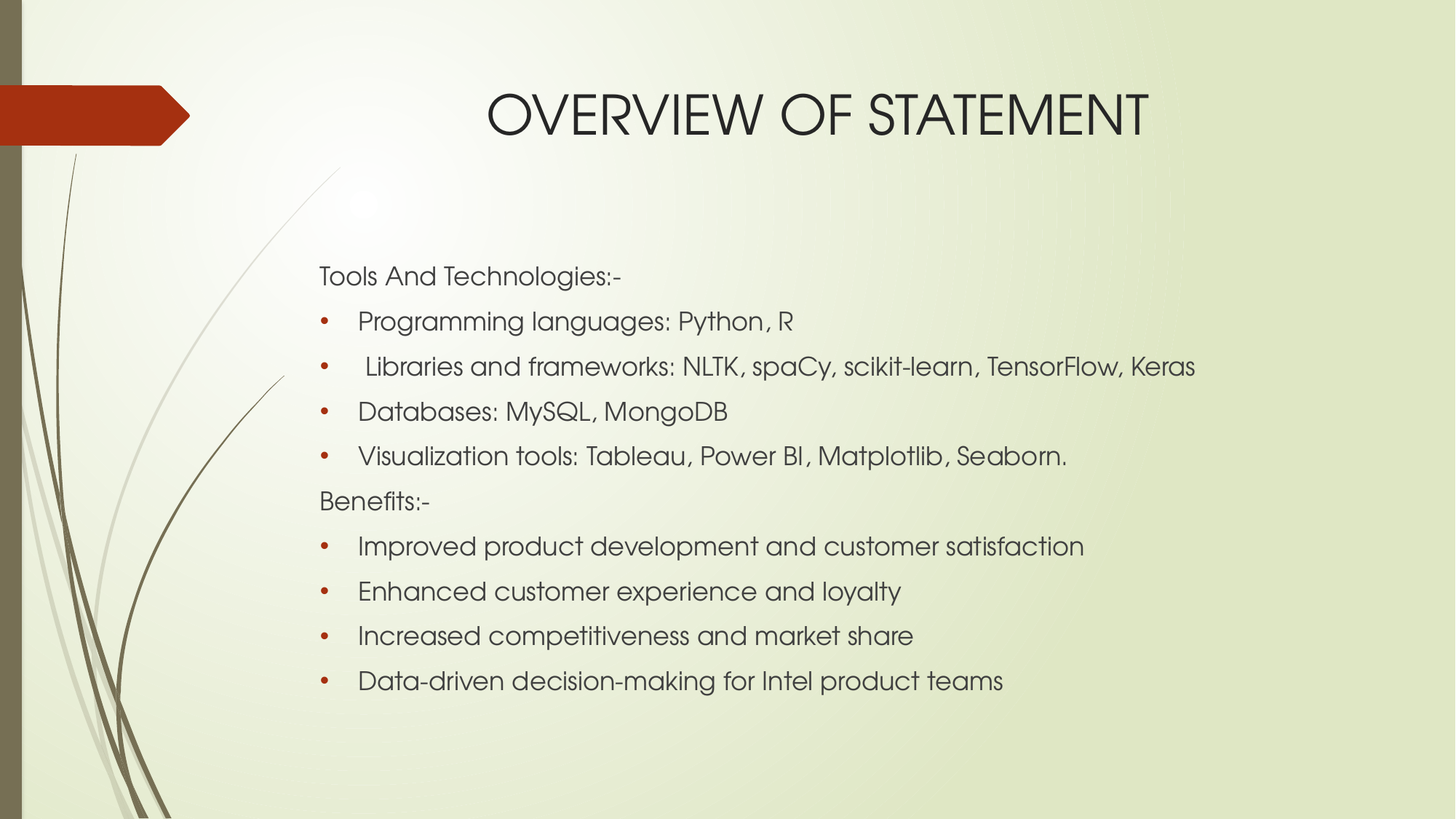

# OVERVIEW OF STATEMENT
Tools And Technologies:-
Programming languages: Python, R
 Libraries and frameworks: NLTK, spaCy, scikit-learn, TensorFlow, Keras
Databases: MySQL, MongoDB
Visualization tools: Tableau, Power BI, Matplotlib, Seaborn.
Benefits:-
Improved product development and customer satisfaction
Enhanced customer experience and loyalty
Increased competitiveness and market share
Data-driven decision-making for Intel product teams